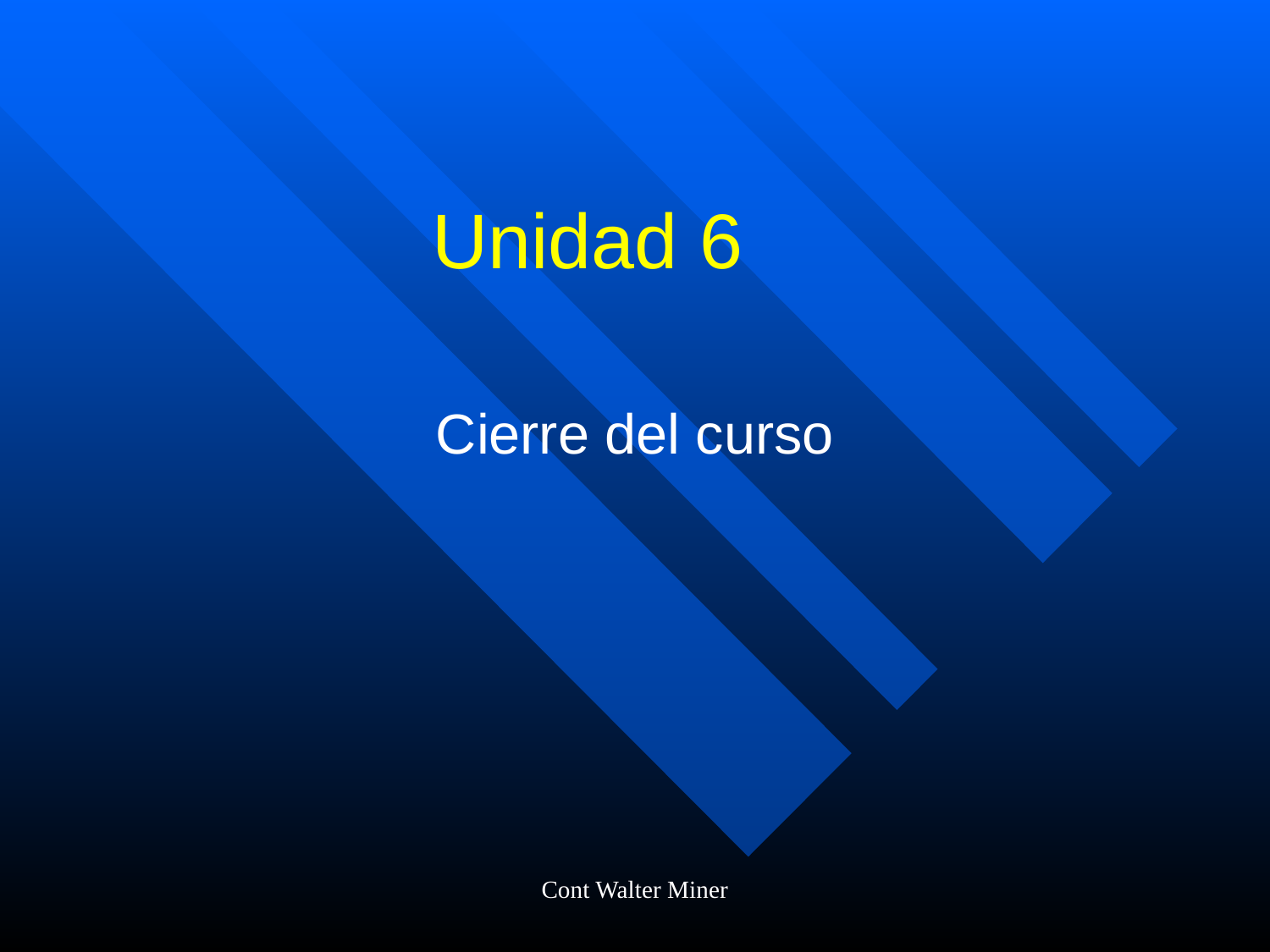

# Unidad 6
Cierre del curso
Cont Walter Miner